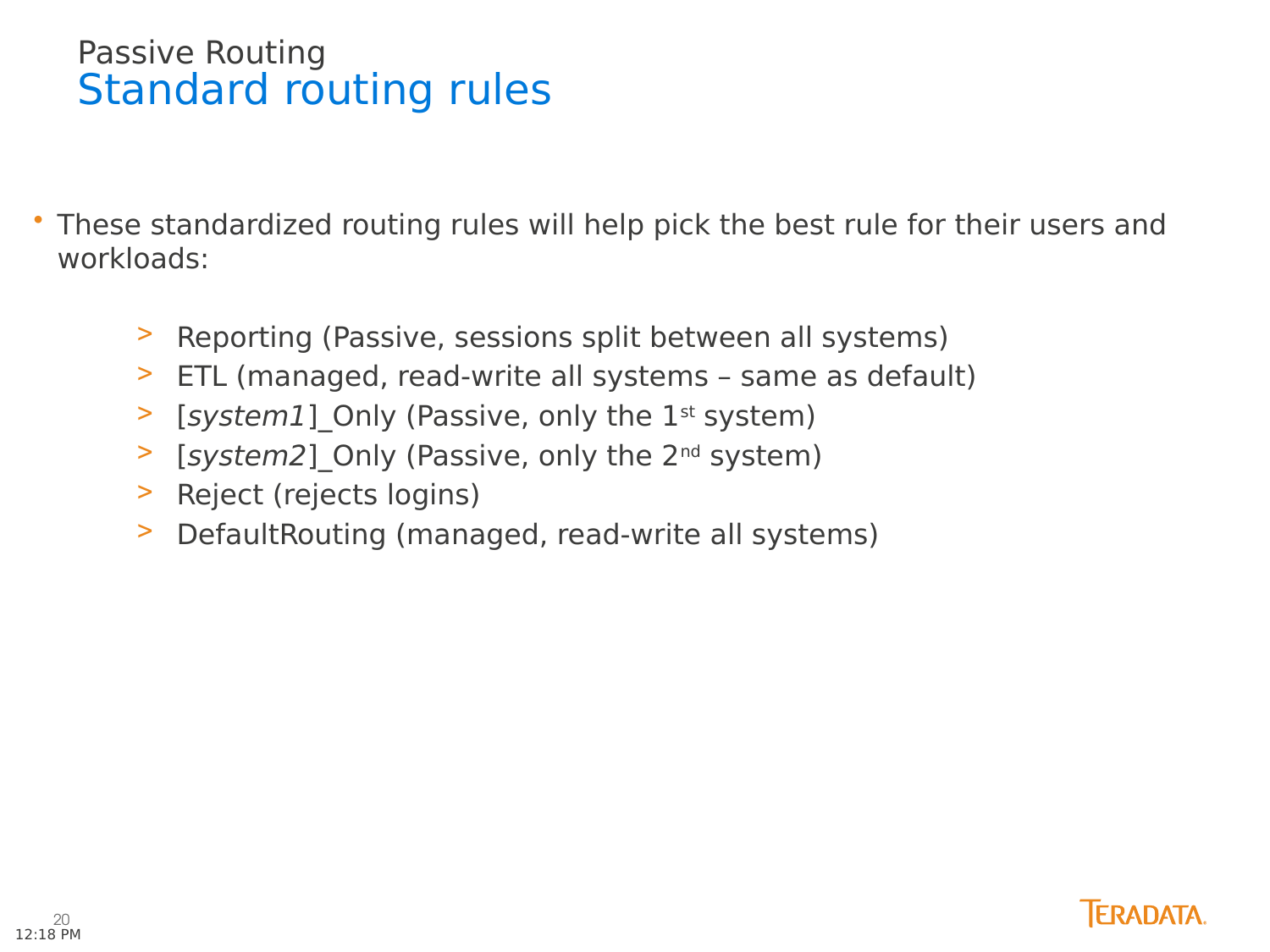

Passive Routing
Standard routing rules

These standardized routing rules will help pick the best rule for their users and workloads:

Reporting (Passive, sessions split between all systems)
ETL (managed, read-write all systems – same as default)
[system1]_Only (Passive, only the 1st system)
[system2]_Only (Passive, only the 2nd system)
Reject (rejects logins)
DefaultRouting (managed, read-write all systems)

12:18 PM